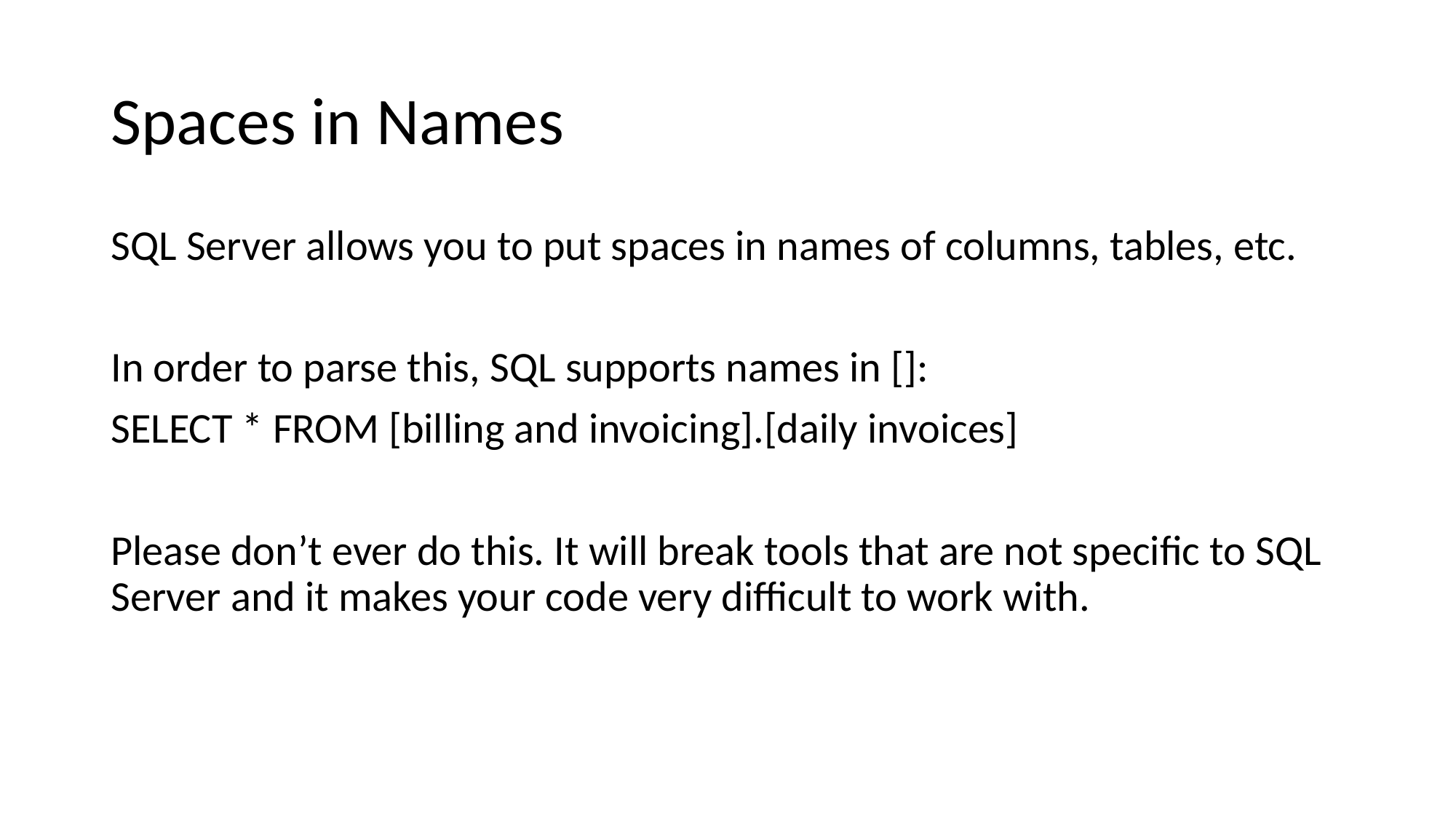

# Spaces in Names
SQL Server allows you to put spaces in names of columns, tables, etc.

In order to parse this, SQL supports names in []:
SELECT * FROM [billing and invoicing].[daily invoices]

Please don’t ever do this. It will break tools that are not specific to SQL Server and it makes your code very difficult to work with.